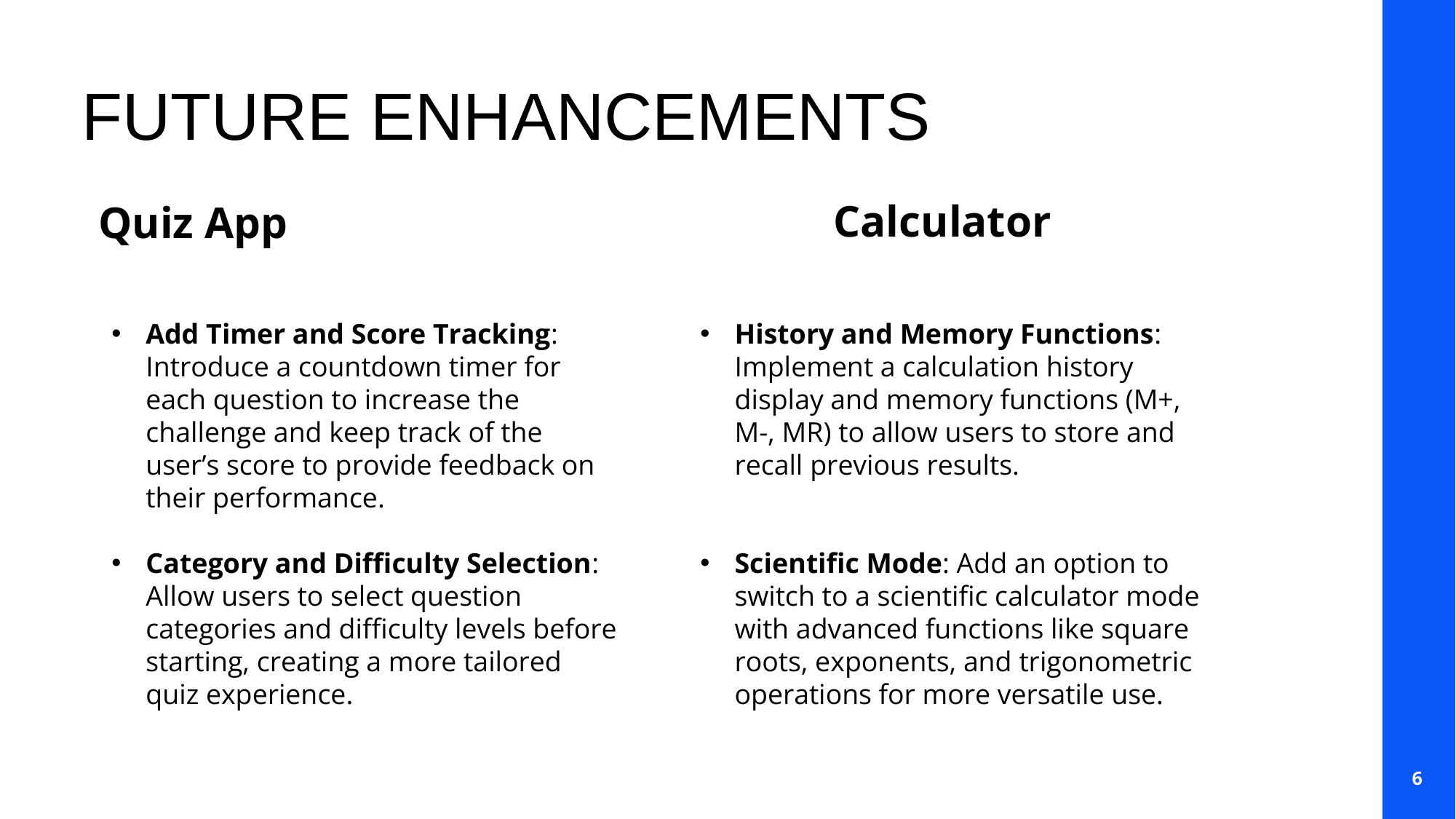

FUTURE ENHANCEMENTS
Calculator
Quiz App
Add Timer and Score Tracking: Introduce a countdown timer for each question to increase the challenge and keep track of the user’s score to provide feedback on their performance.

Category and Difficulty Selection: Allow users to select question categories and difficulty levels before starting, creating a more tailored quiz experience.
History and Memory Functions: Implement a calculation history display and memory functions (M+, M-, MR) to allow users to store and recall previous results.

Scientific Mode: Add an option to switch to a scientific calculator mode with advanced functions like square roots, exponents, and trigonometric operations for more versatile use.
6